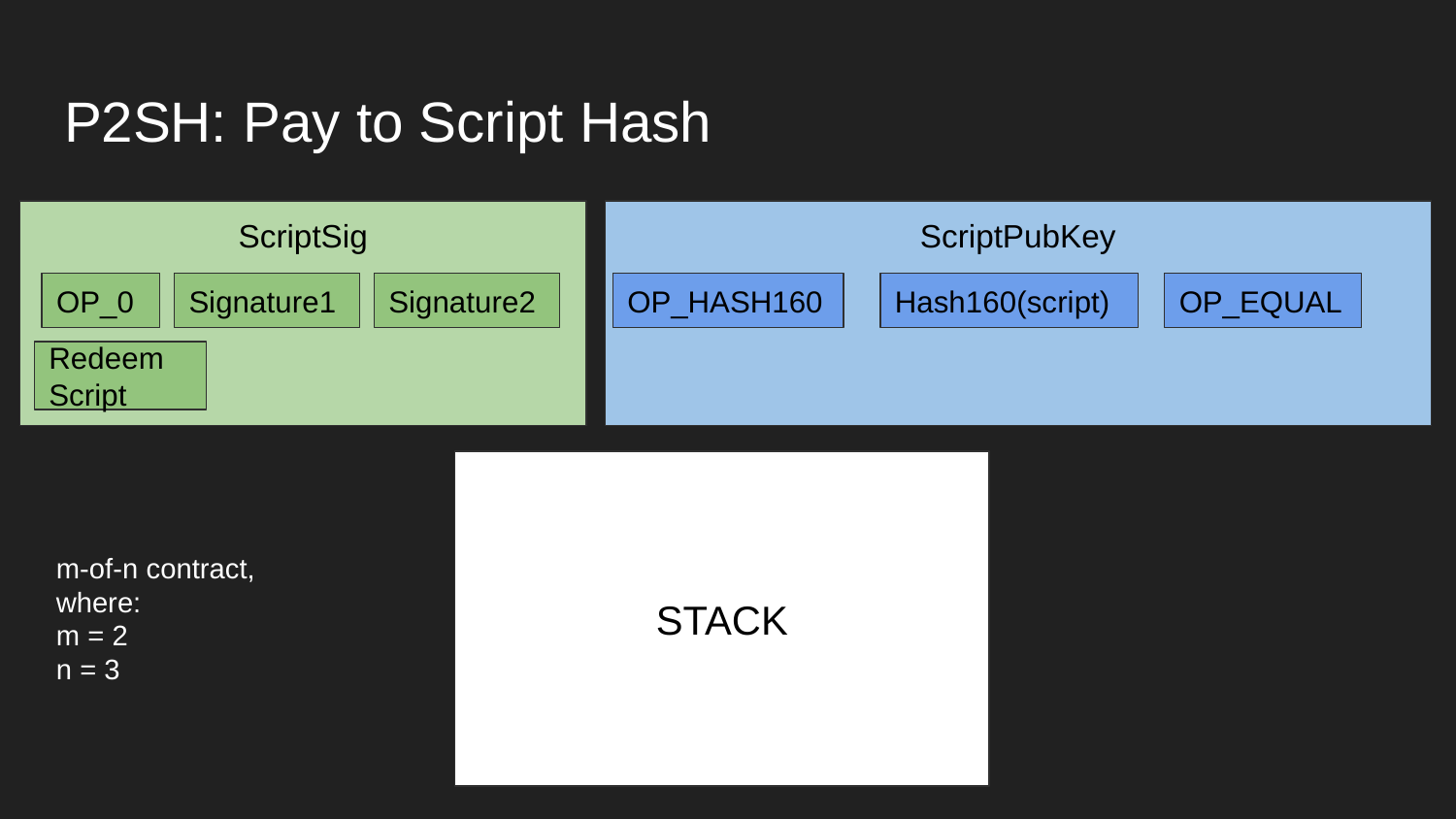

# P2SH: Pay to Script Hash
ScriptSig
ScriptPubKey
OP_0
Signature1
Signature2
OP_HASH160
Hash160(script)
OP_EQUAL
Redeem Script
STACK
m-of-n contract, where:
m = 2
n = 3